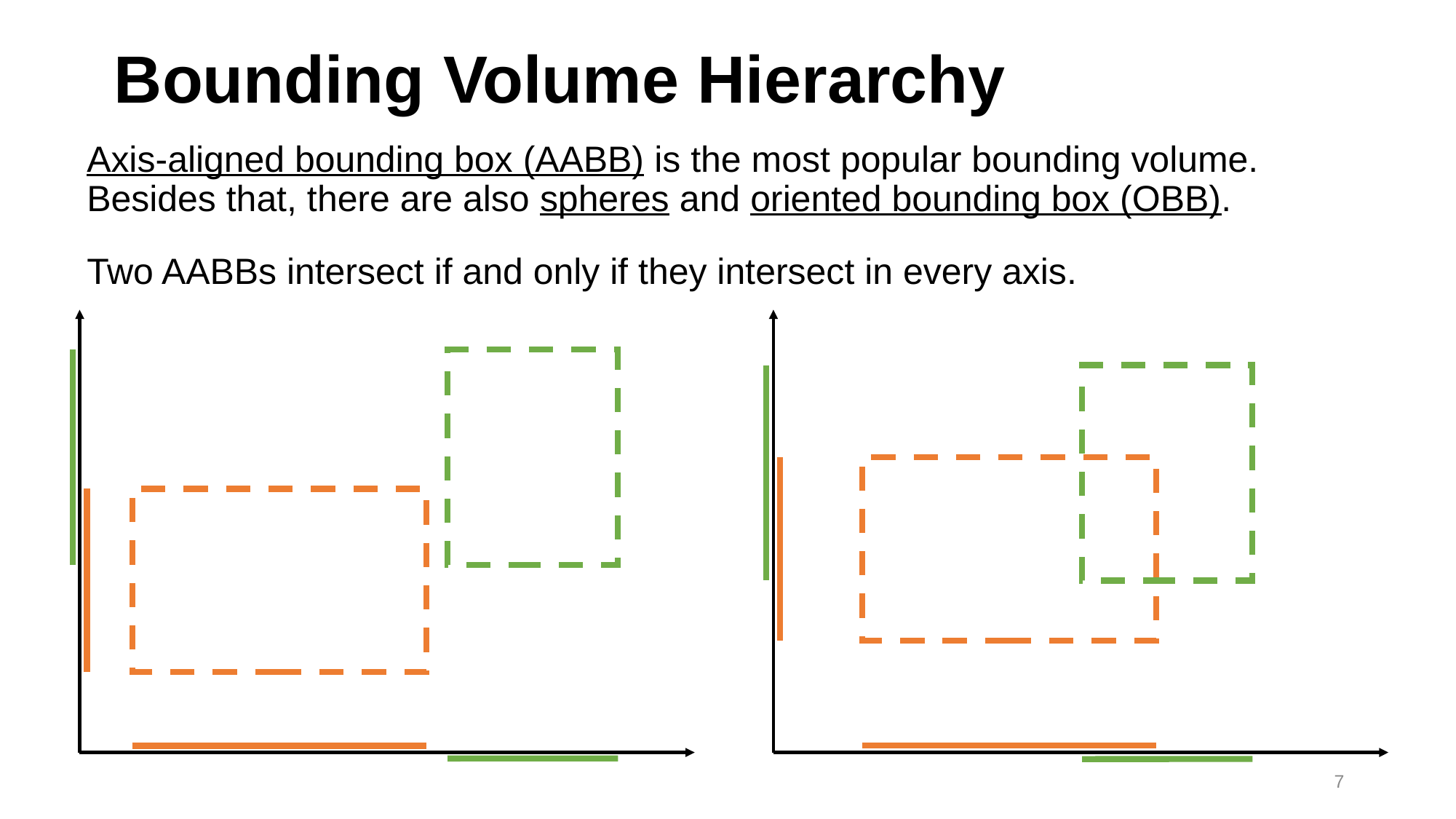

# Bounding Volume Hierarchy
Axis-aligned bounding box (AABB) is the most popular bounding volume.  Besides that, there are also spheres and oriented bounding box (OBB).
Two AABBs intersect if and only if they intersect in every axis.

7